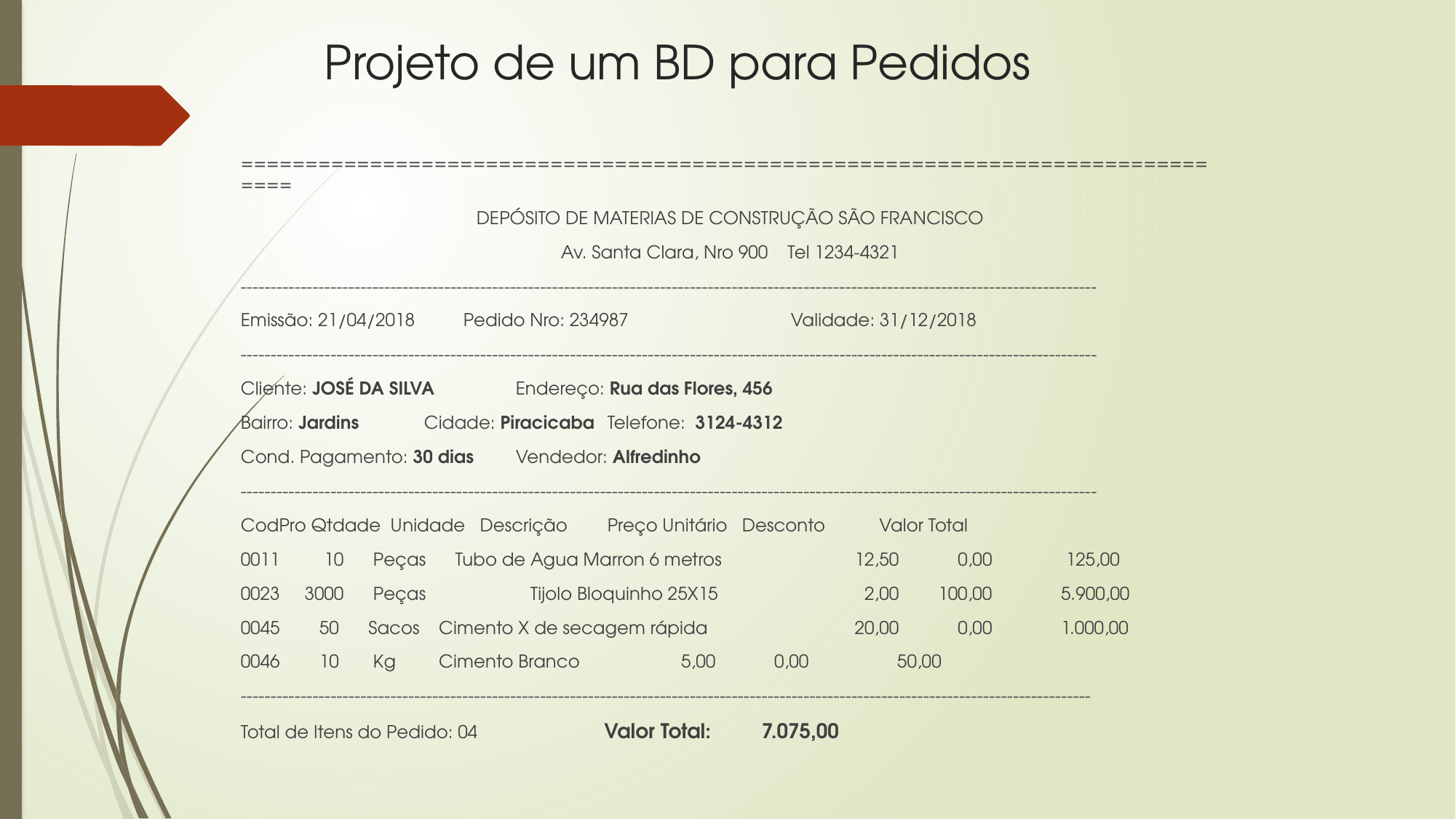

Projeto de um BD para Pedidos
===============================================================================
DEPÓSITO DE MATERIAS DE CONSTRUÇÃO SÃO FRANCISCO
Av. Santa Clara, Nro 900    Tel 1234-4321
-----------------------------------------------------------------------------------------------------------------------------------------------
Emissão: 21/04/2018		        Pedido Nro: 234987		Validade: 31/12/2018
-----------------------------------------------------------------------------------------------------------------------------------------------
Cliente: JOSÉ DA SILVA		Endereço: Rua das Flores, 456
Bairro: Jardins			Cidade: Piracicaba		Telefone:  3124-4312
Cond. Pagamento: 30 dias		Vendedor: Alfredinho
-----------------------------------------------------------------------------------------------------------------------------------------------
CodPro Qtdade  Unidade   Descrição			Preço Unitário   Desconto           Valor Total
0011         10      Peças      Tubo de Agua Marron 6 metros	             12,50            0,00	125,00
0023     3000      Peças	   Tijolo Bloquinho 25X15	               2,00        100,00              5.900,00
0045        50      Sacos	   Cimento X de secagem rápida	             20,00            0,00              1.000,00
0046        10       Kg	   Cimento Branco 		               5,00            0,00                  50,00
----------------------------------------------------------------------------------------------------------------------------------------------
Total de Itens do Pedido: 04			                  Valor Total:         7.075,00